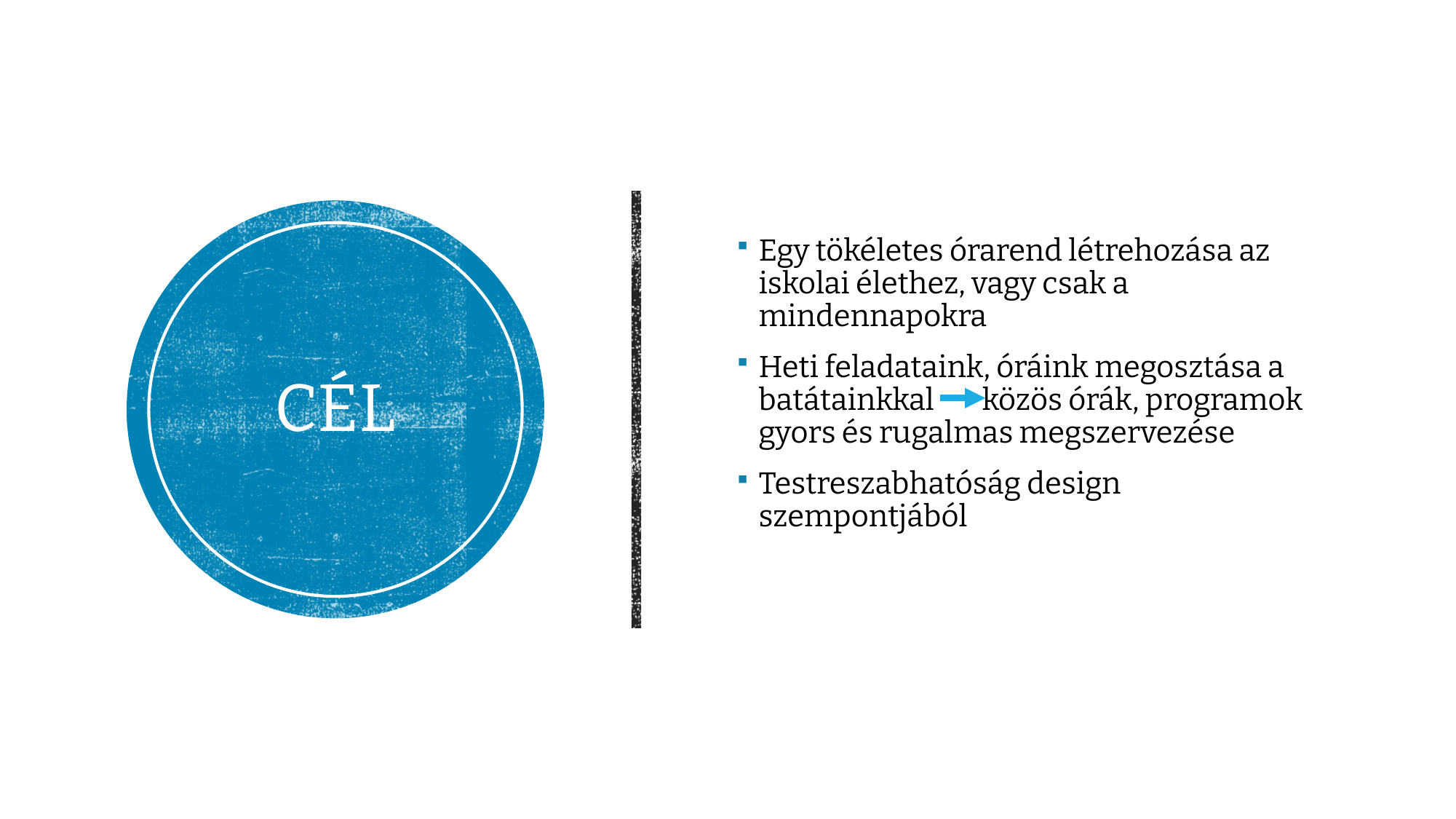

Egy tökéletes órarend létrehozása az iskolai élethez, vagy csak a mindennapokra
Heti feladataink, óráink megosztása a batátainkkal        közös órák, programok gyors és rugalmas megszervezése
Testreszabhatóság design szempontjából

# Cél